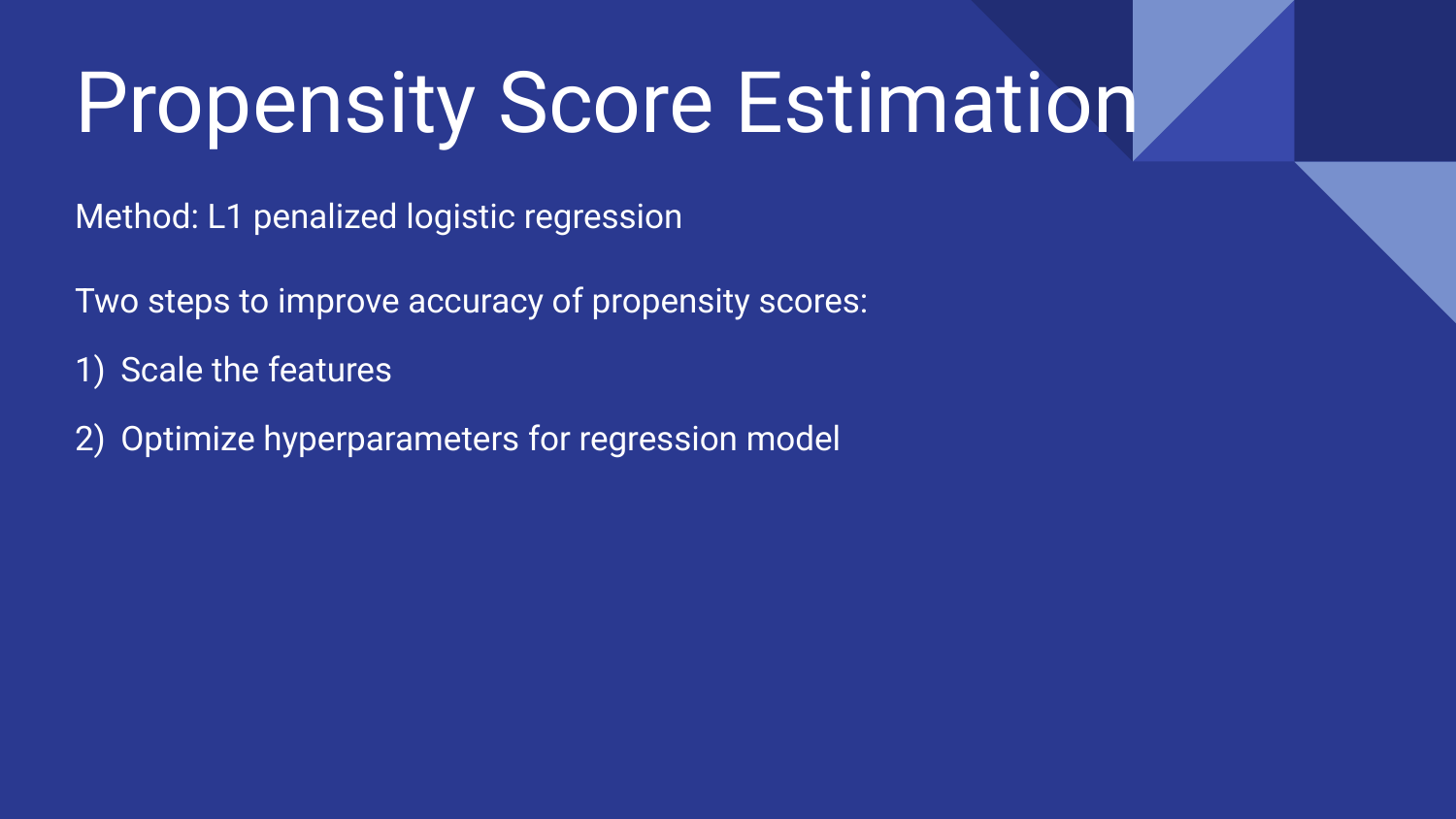

# Propensity Score Estimation
Method: L1 penalized logistic regression
Two steps to improve accuracy of propensity scores:
Scale the features
Optimize hyperparameters for regression model